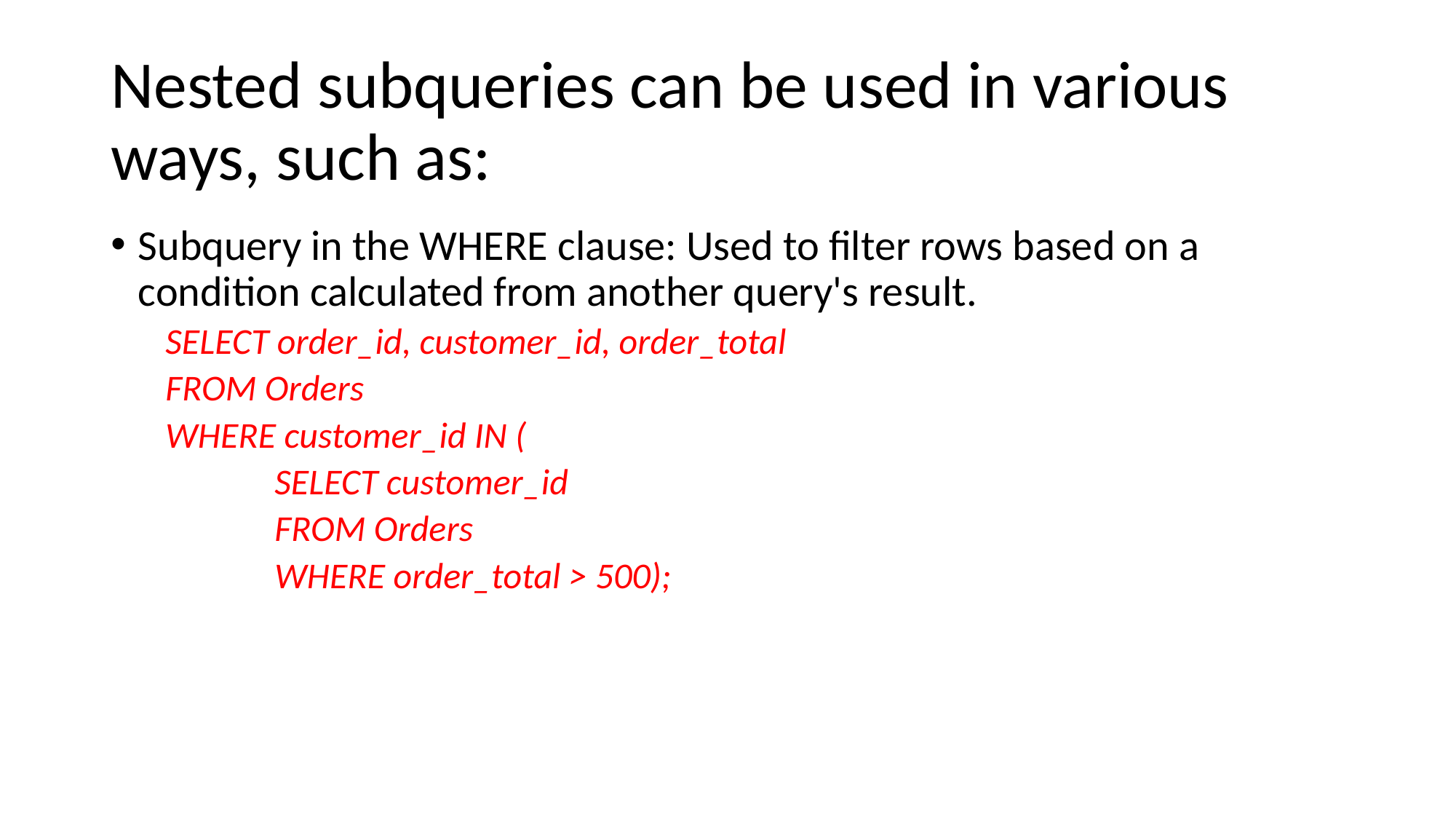

# Nested subqueries can be used in various ways, such as:
Subquery in the WHERE clause: Used to filter rows based on a condition calculated from another query's result.
SELECT order_id, customer_id, order_total
FROM Orders
WHERE customer_id IN (
	SELECT customer_id
	FROM Orders
	WHERE order_total > 500);